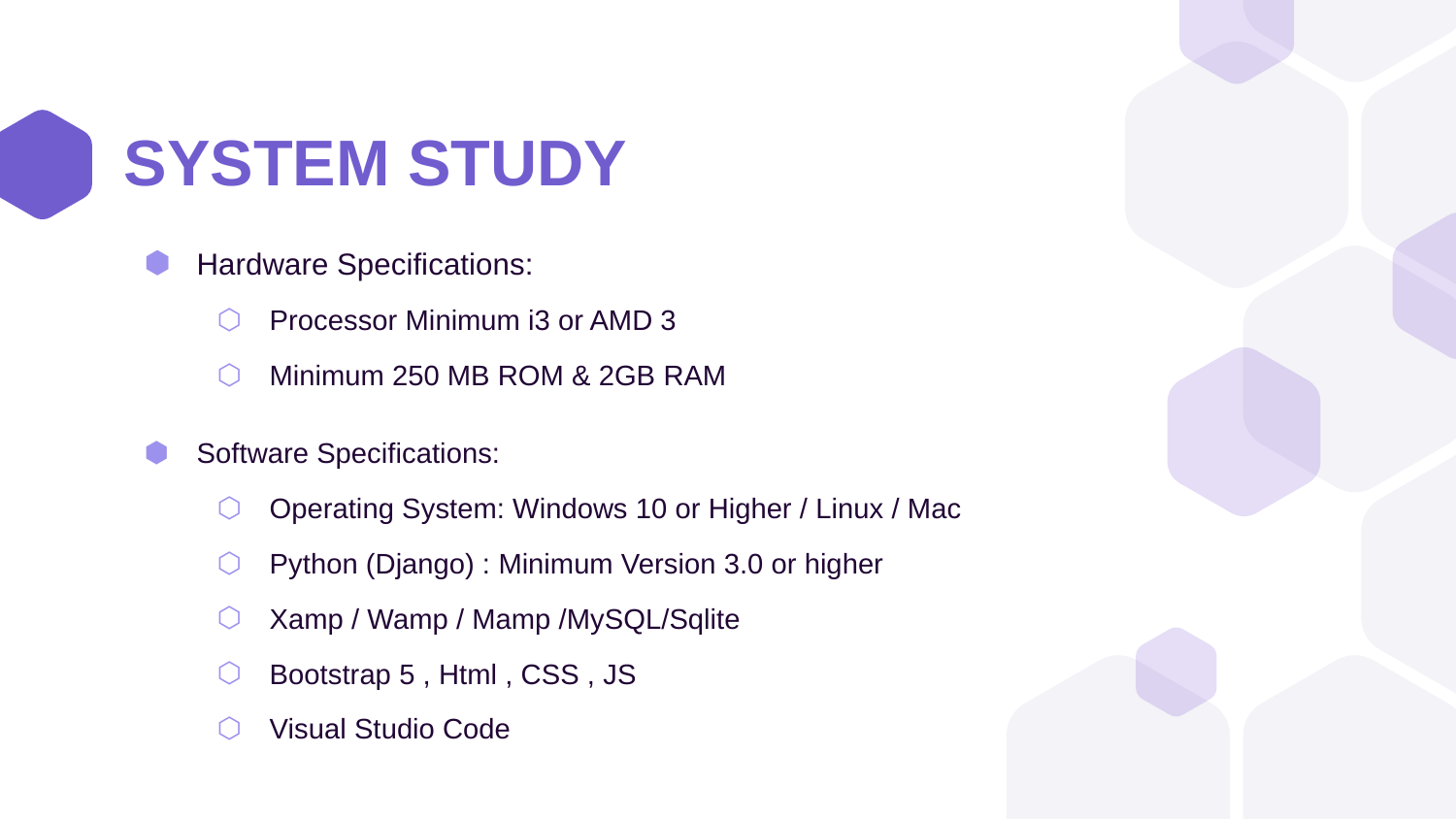

# SYSTEM STUDY
Hardware Specifications:
Processor Minimum i3 or AMD 3
Minimum 250 MB ROM & 2GB RAM

Software Specifications:
Operating System: Windows 10 or Higher / Linux / Mac
Python (Django) : Minimum Version 3.0 or higher
Xamp / Wamp / Mamp /MySQL/Sqlite
Bootstrap 5 , Html , CSS , JS
Visual Studio Code

7